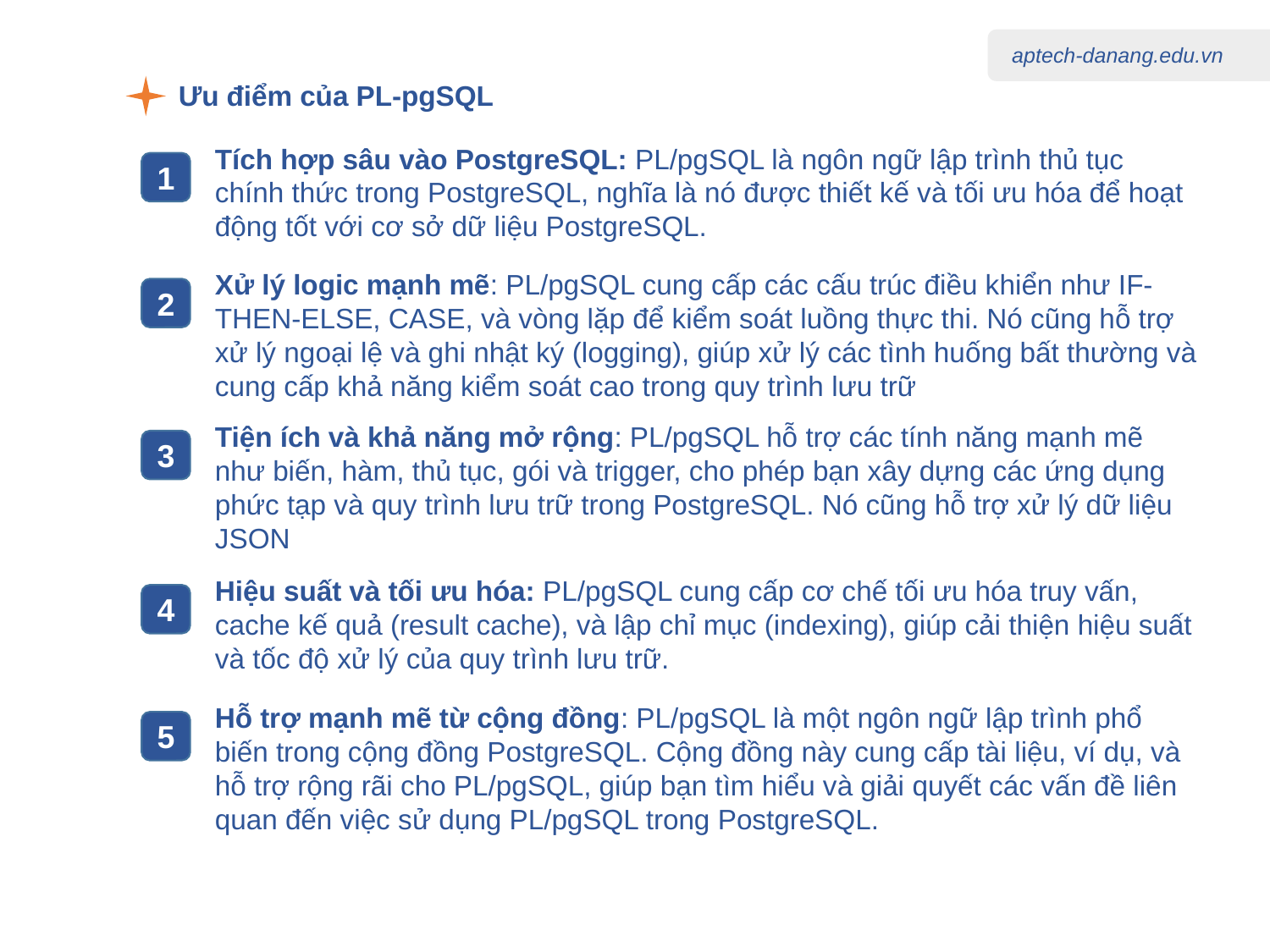

Ưu điểm của PL-pgSQL

Tích hợp sâu vào PostgreSQL: PL/pgSQL là ngôn ngữ lập trình thủ tục chính thức trong PostgreSQL, nghĩa là nó được thiết kế và tối ưu hóa để hoạt động tốt với cơ sở dữ liệu PostgreSQL.
1
Xử lý logic mạnh mẽ: PL/pgSQL cung cấp các cấu trúc điều khiển như IF-THEN-ELSE, CASE, và vòng lặp để kiểm soát luồng thực thi. Nó cũng hỗ trợ xử lý ngoại lệ và ghi nhật ký (logging), giúp xử lý các tình huống bất thường và cung cấp khả năng kiểm soát cao trong quy trình lưu trữ
2
Tiện ích và khả năng mở rộng: PL/pgSQL hỗ trợ các tính năng mạnh mẽ như biến, hàm, thủ tục, gói và trigger, cho phép bạn xây dựng các ứng dụng phức tạp và quy trình lưu trữ trong PostgreSQL. Nó cũng hỗ trợ xử lý dữ liệu JSON
3
Hiệu suất và tối ưu hóa: PL/pgSQL cung cấp cơ chế tối ưu hóa truy vấn, cache kế quả (result cache), và lập chỉ mục (indexing), giúp cải thiện hiệu suất và tốc độ xử lý của quy trình lưu trữ.
4
Hỗ trợ mạnh mẽ từ cộng đồng: PL/pgSQL là một ngôn ngữ lập trình phổ biến trong cộng đồng PostgreSQL. Cộng đồng này cung cấp tài liệu, ví dụ, và hỗ trợ rộng rãi cho PL/pgSQL, giúp bạn tìm hiểu và giải quyết các vấn đề liên quan đến việc sử dụng PL/pgSQL trong PostgreSQL.
5